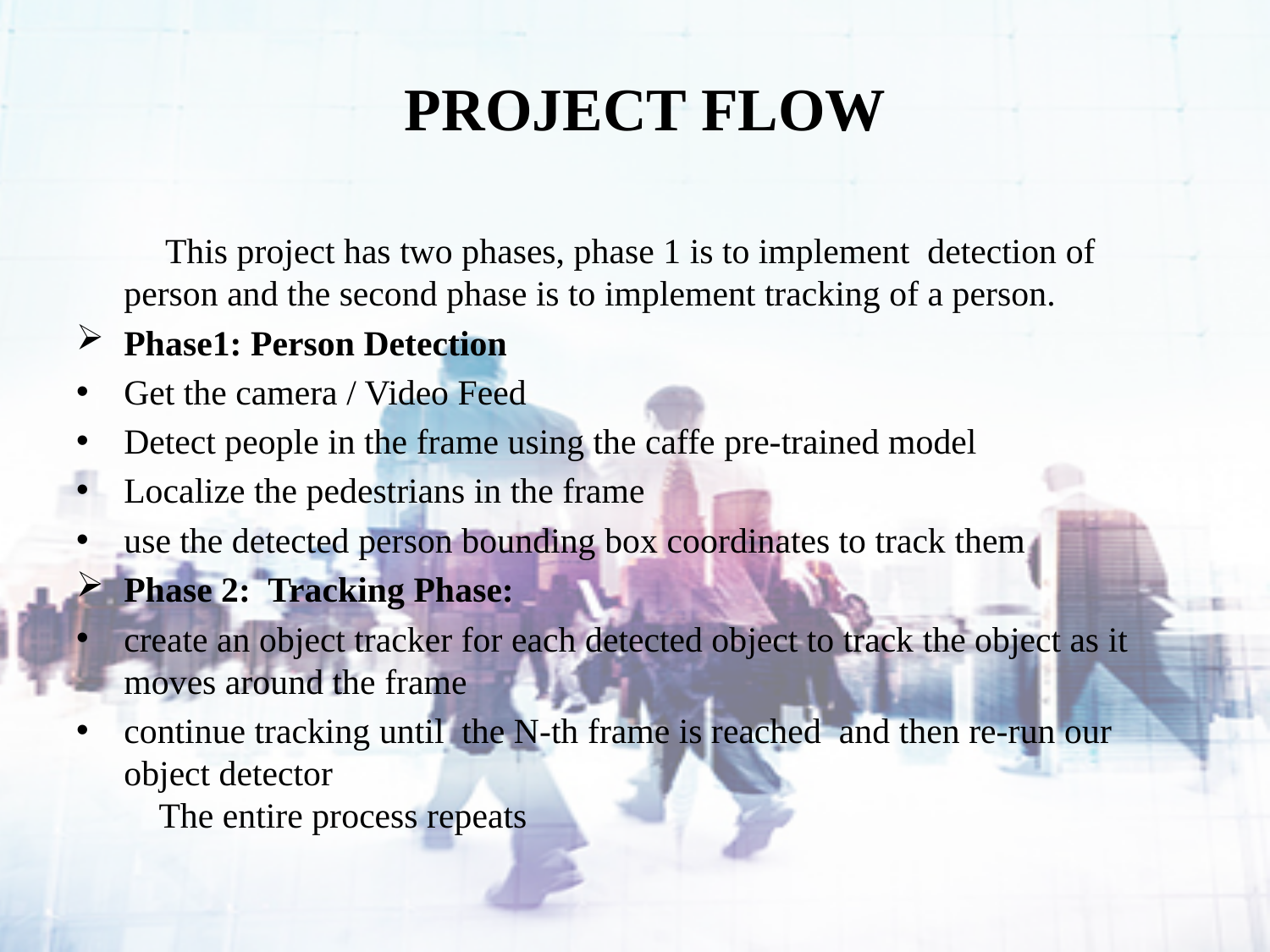

# PROJECT FLOW
          This project has two phases, phase 1 is to implement  detection of person and the second phase is to implement tracking of a person.
Phase1: Person Detection
Get the camera / Video Feed
Detect people in the frame using the caffe pre-trained model
Localize the pedestrians in the frame
use the detected person bounding box coordinates to track them
Phase 2:  Tracking Phase:
create an object tracker for each detected object to track the object as it moves around the frame
continue tracking until  the N-th frame is reached  and then re-run our object detector
    The entire process repeats